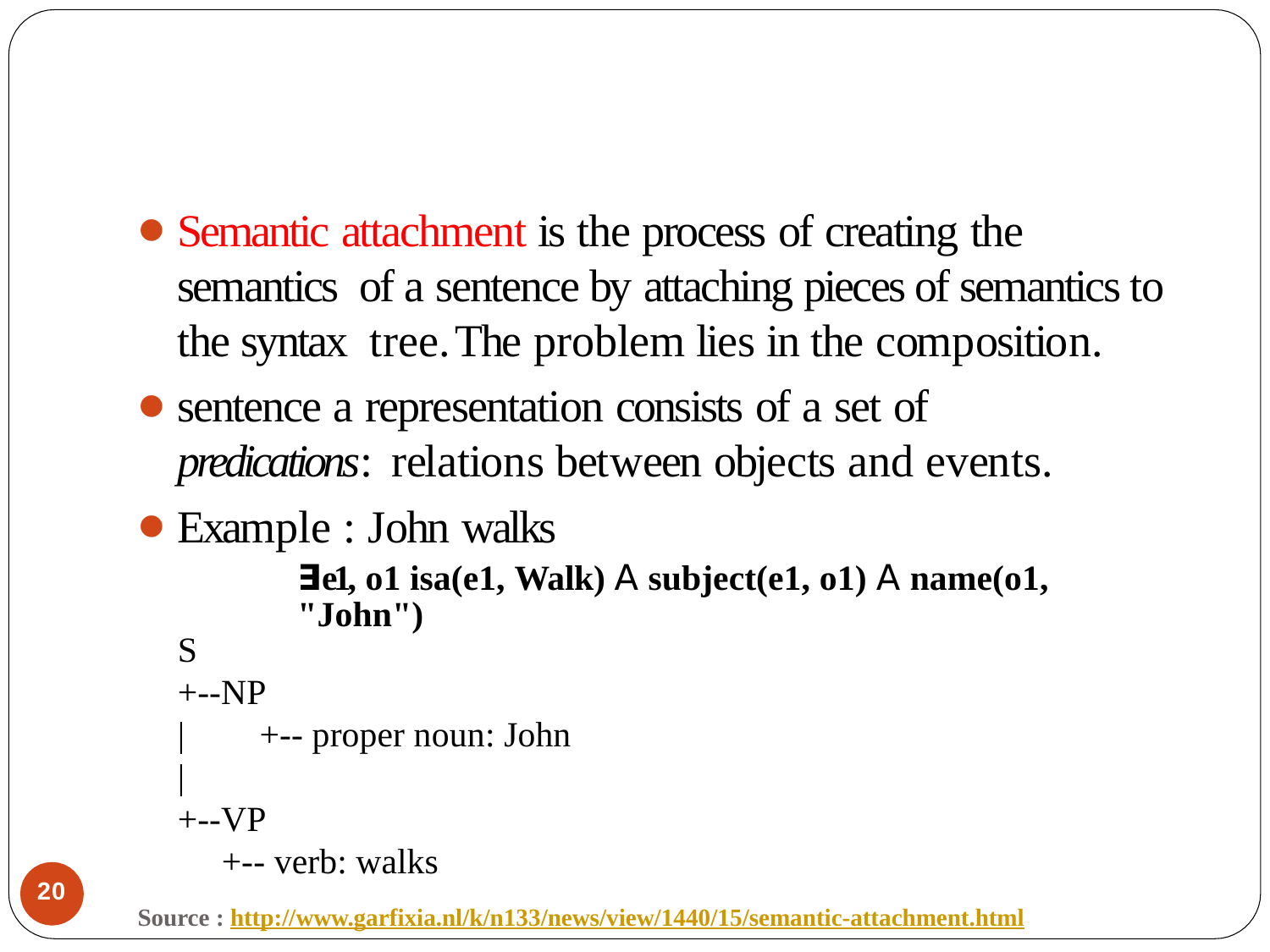

Semantic attachment is the process of creating the semantics  of a sentence by attaching pieces of semantics to the syntax  tree.The problem lies in the composition.
sentence a representation consists of a set of predications:  relations between objects and events.
Example : John walks
∃e1, o1 isa(e1, Walk) 𝖠 subject(e1, o1) 𝖠 name(o1, "John")
S
+--NP
|	+-- proper noun: John
|
+--VP
+-- verb: walks

20
Source : http://www.garfixia.nl/k/n133/news/view/1440/15/semantic-attachment.html